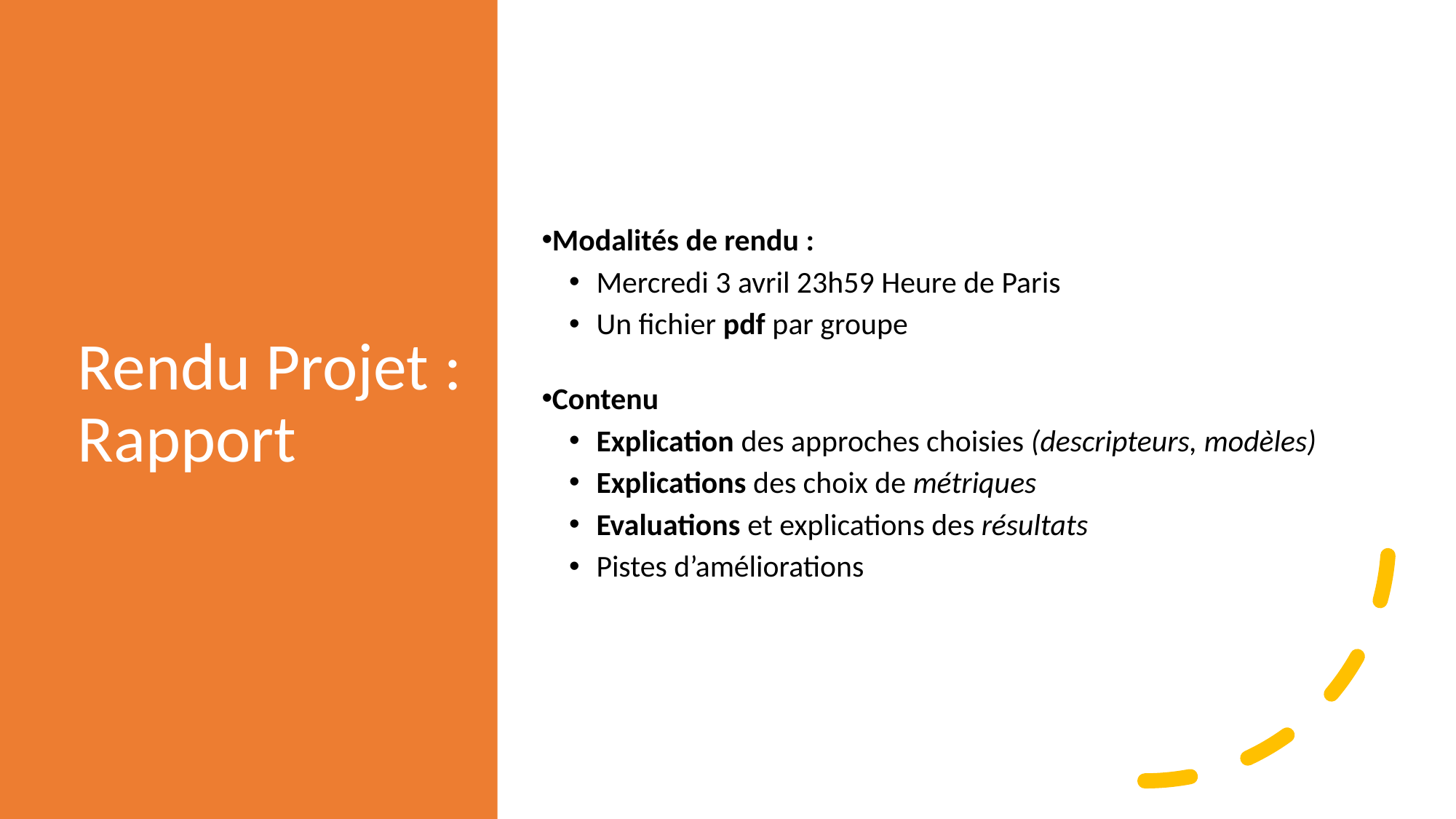

# Rendu Projet : Rapport
Modalités de rendu :
Mercredi 3 avril 23h59 Heure de Paris
Un fichier pdf par groupe
Contenu
Explication des approches choisies (descripteurs, modèles)
Explications des choix de métriques
Evaluations et explications des résultats
Pistes d’améliorations